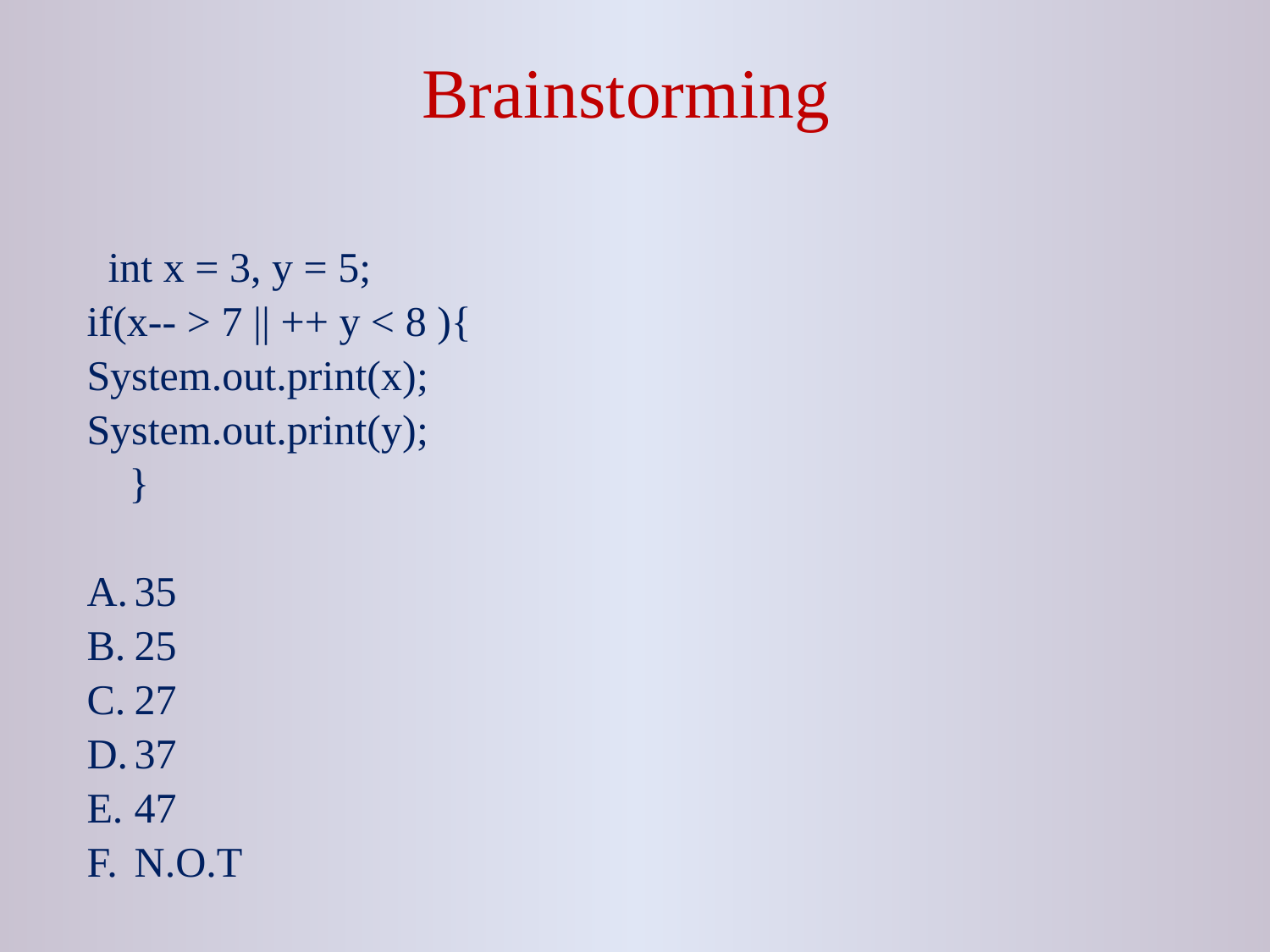

# Brainstorming

  int x = 3, y = 5;
if(x-- > 7 || ++ y < 8 ){
System.out.print(x);
System.out.print(y);
    }

35
25
27
37
47
N.O.T